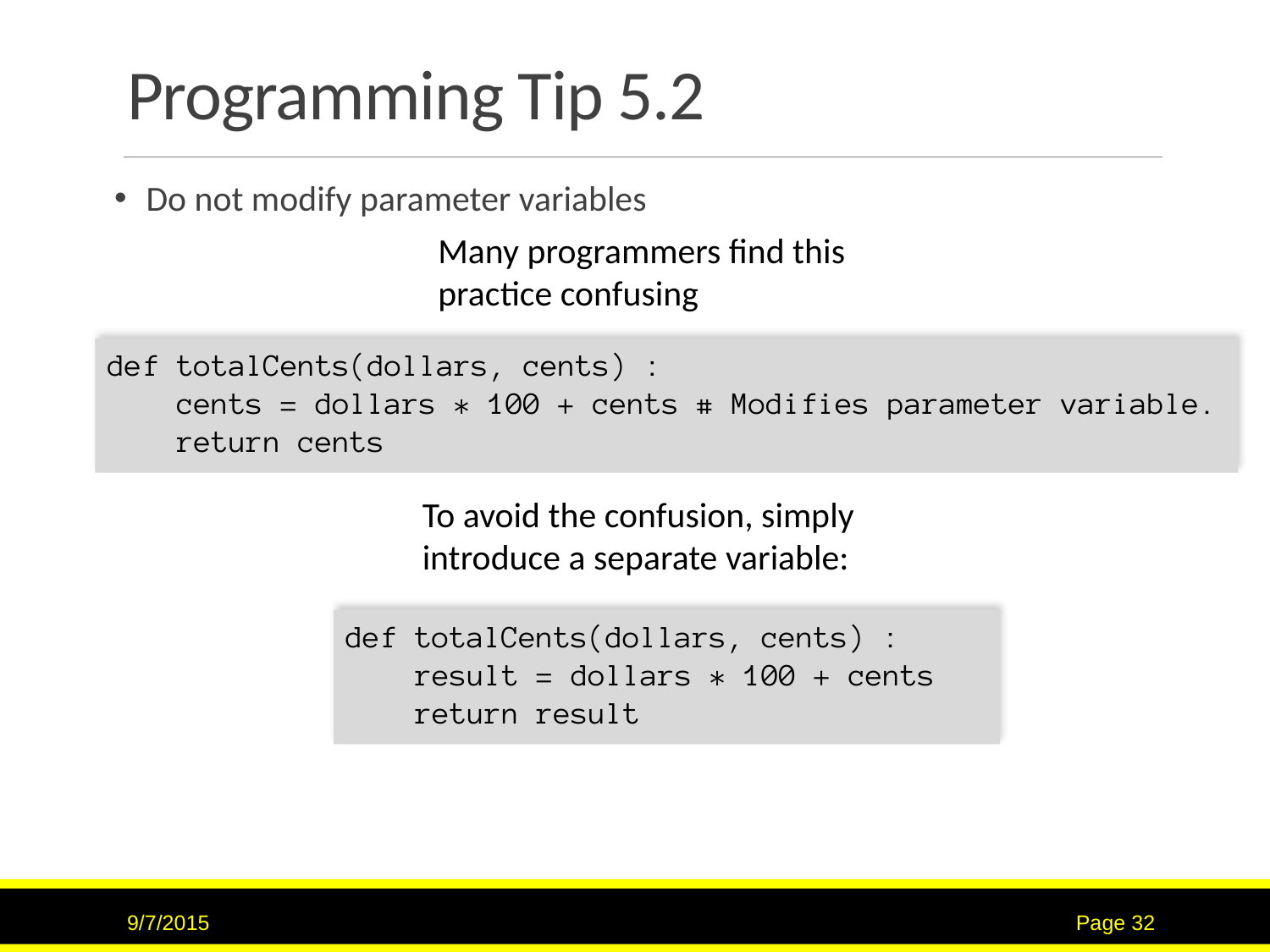

# Programming Tip 5.2
Do not modify parameter variables

Many programmers find this practice confusing
def totalCents(dollars, cents) :
    cents = dollars * 100 + cents # Modifies parameter variable.
    return cents
To avoid the confusion, simply introduce a separate variable:
def totalCents(dollars, cents) :
    result = dollars * 100 + cents
    return result
9/7/2015
Page 32